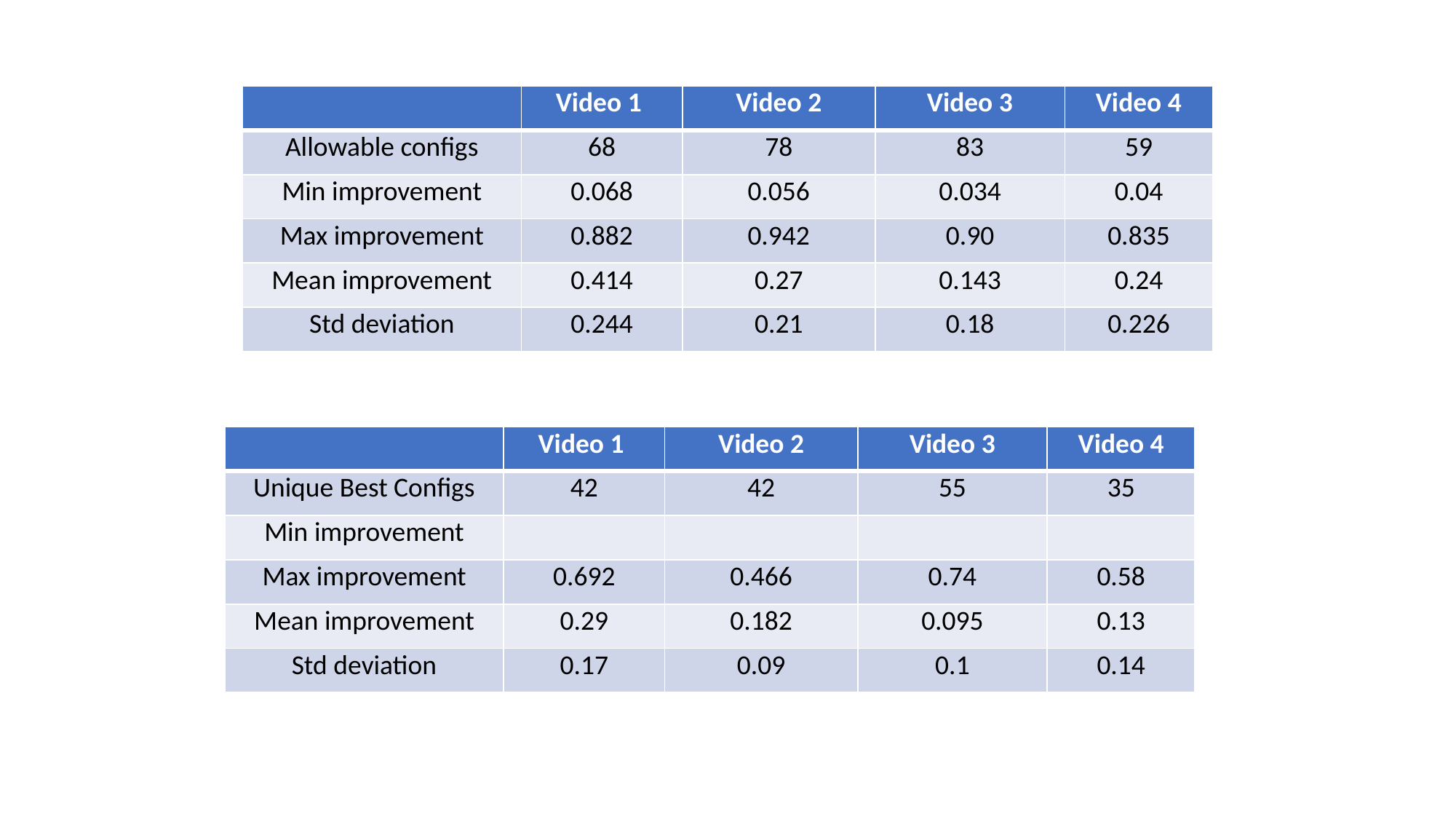

|  | Video 1 | Video 2 | Video 3 | Video 4 |
| --- | --- | --- | --- | --- |
| Allowable configs | 68 | 78 | 83 | 59 |
| Min improvement | 0.068 | 0.056 | 0.034 | 0.04 |
| Max improvement | 0.882 | 0.942 | 0.90 | 0.835 |
| Mean improvement | 0.414 | 0.27 | 0.143 | 0.24 |
| Std deviation | 0.244 | 0.21 | 0.18 | 0.226 |
|  | Video 1 | Video 2 | Video 3 | Video 4 |
| --- | --- | --- | --- | --- |
| Unique Best Configs | 42 | 42 | 55 | 35 |
| Min improvement |  |  |  |  |
| Max improvement | 0.692 | 0.466 | 0.74 | 0.58 |
| Mean improvement | 0.29 | 0.182 | 0.095 | 0.13 |
| Std deviation | 0.17 | 0.09 | 0.1 | 0.14 |